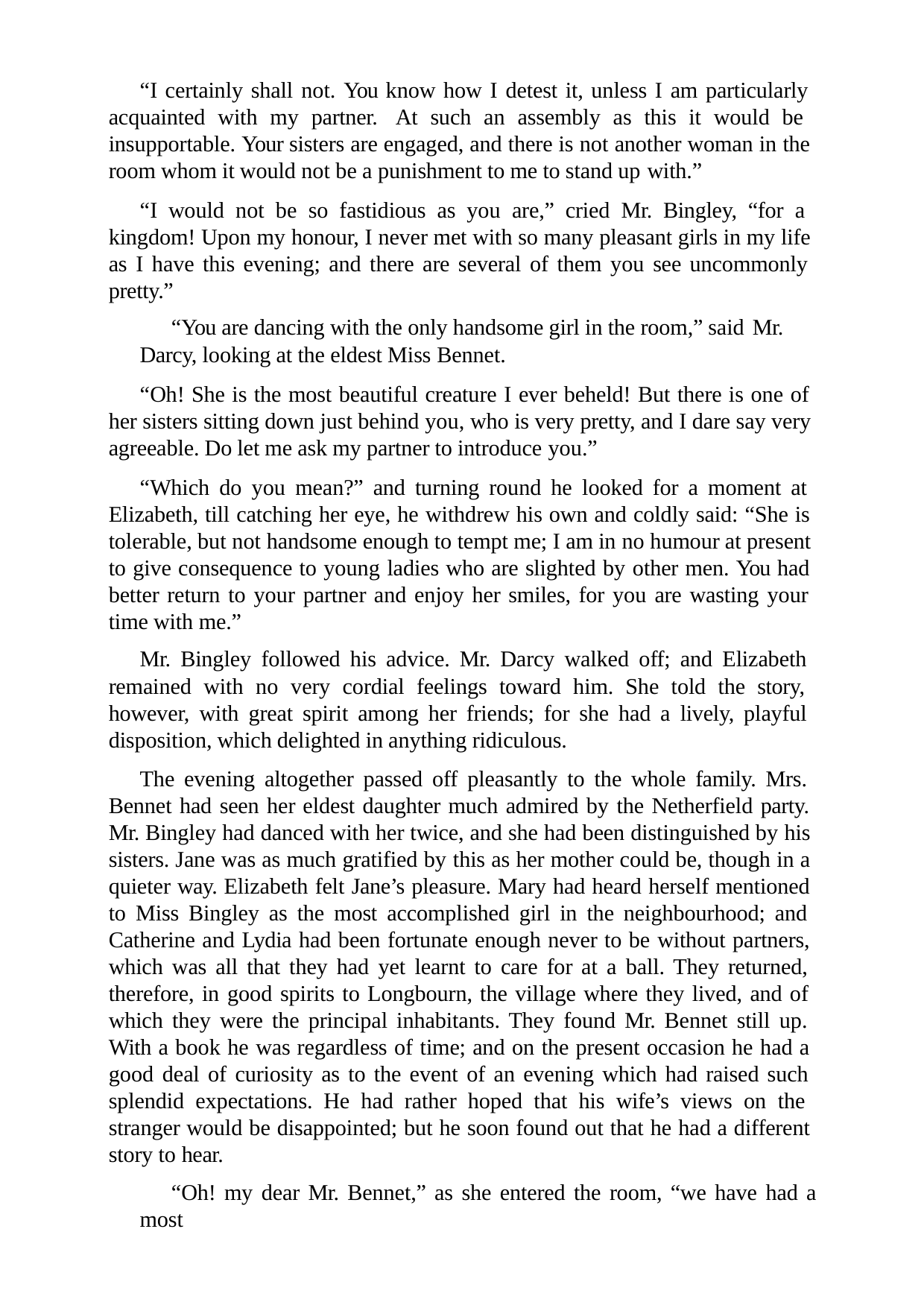

“I certainly shall not. You know how I detest it, unless I am particularly  acquainted with my partner. At such an assembly as this it would be  insupportable. Your sisters are engaged, and there is not another woman in the  room whom it would not be a punishment to me to stand up with.”
“I would not be so fastidious as you are,” cried Mr. Bingley, “for a  kingdom! Upon my honour, I never met with so many pleasant girls in my life  as I have this evening; and there are several of them you see uncommonly  pretty.”
“You are dancing with the only handsome girl in the room,” said Mr.
Darcy, looking at the eldest Miss Bennet.
“Oh! She is the most beautiful creature I ever beheld! But there is one of  her sisters sitting down just behind you, who is very pretty, and I dare say very  agreeable. Do let me ask my partner to introduce you.”
“Which do you mean?” and turning round he looked for a moment at  Elizabeth, till catching her eye, he withdrew his own and coldly said: “She is  tolerable, but not handsome enough to tempt me; I am in no humour at present  to give consequence to young ladies who are slighted by other men. You had  better return to your partner and enjoy her smiles, for you are wasting your  time with me.”
Mr. Bingley followed his advice. Mr. Darcy walked off; and Elizabeth  remained with no very cordial feelings toward him. She told the story,  however, with great spirit among her friends; for she had a lively, playful  disposition, which delighted in anything ridiculous.
The evening altogether passed off pleasantly to the whole family. Mrs.  Bennet had seen her eldest daughter much admired by the Netherfield party.  Mr. Bingley had danced with her twice, and she had been distinguished by his  sisters. Jane was as much gratified by this as her mother could be, though in a  quieter way. Elizabeth felt Jane’s pleasure. Mary had heard herself mentioned  to Miss Bingley as the most accomplished girl in the neighbourhood; and  Catherine and Lydia had been fortunate enough never to be without partners,  which was all that they had yet learnt to care for at a ball. They returned,  therefore, in good spirits to Longbourn, the village where they lived, and of  which they were the principal inhabitants. They found Mr. Bennet still up.  With a book he was regardless of time; and on the present occasion he had a  good deal of curiosity as to the event of an evening which had raised such  splendid expectations. He had rather hoped that his wife’s views on the  stranger would be disappointed; but he soon found out that he had a different  story to hear.
“Oh! my dear Mr. Bennet,” as she entered the room, “we have had a most